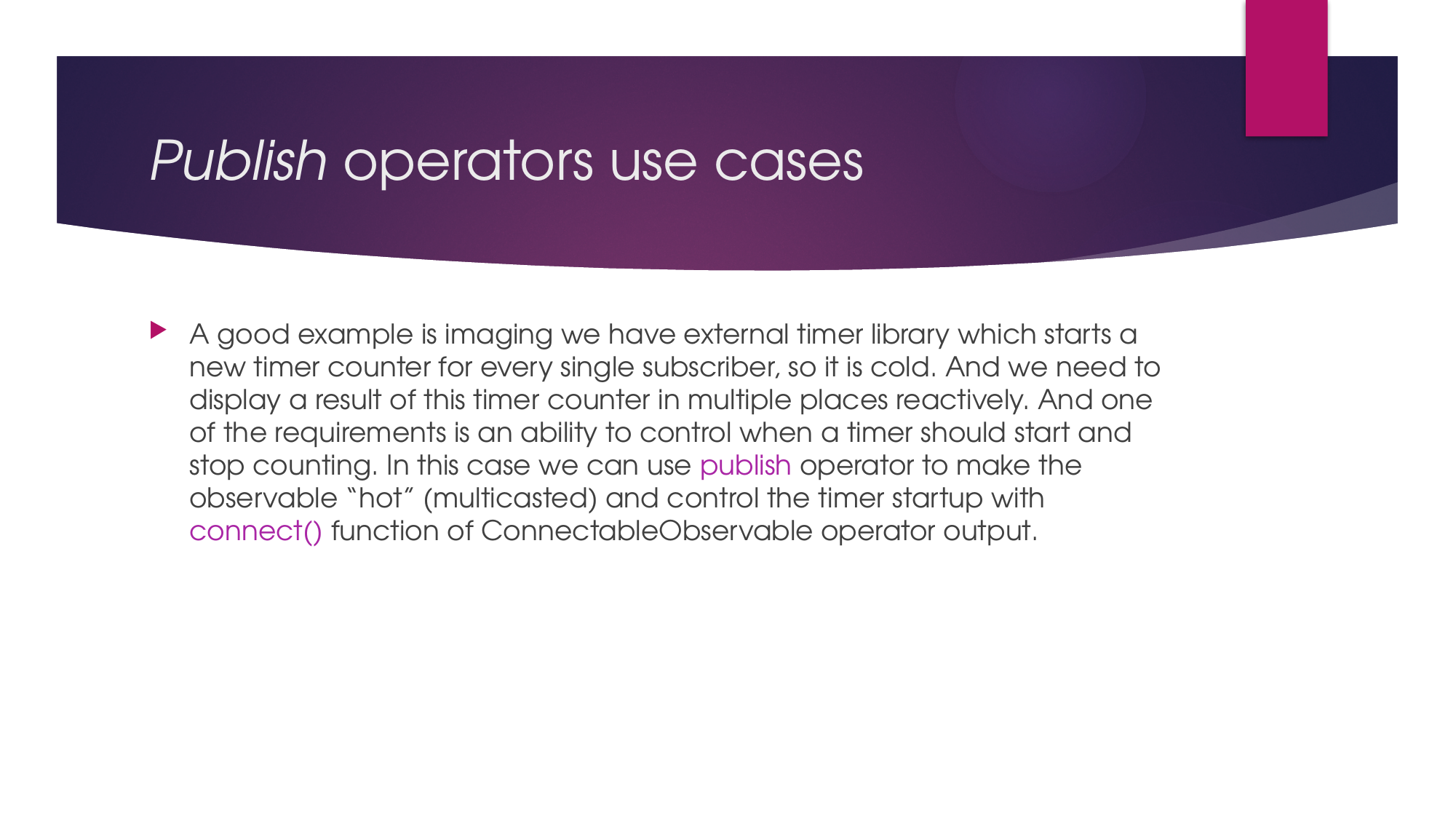

# Publish operators use cases
A good example is imaging we have external timer library which starts a new timer counter for every single subscriber, so it is cold. And we need to display a result of this timer counter in multiple places reactively. And one of the requirements is an ability to control when a timer should start and stop counting. In this case we can use publish operator to make the observable “hot” (multicasted) and control the timer startup with connect() function of ConnectableObservable operator output.